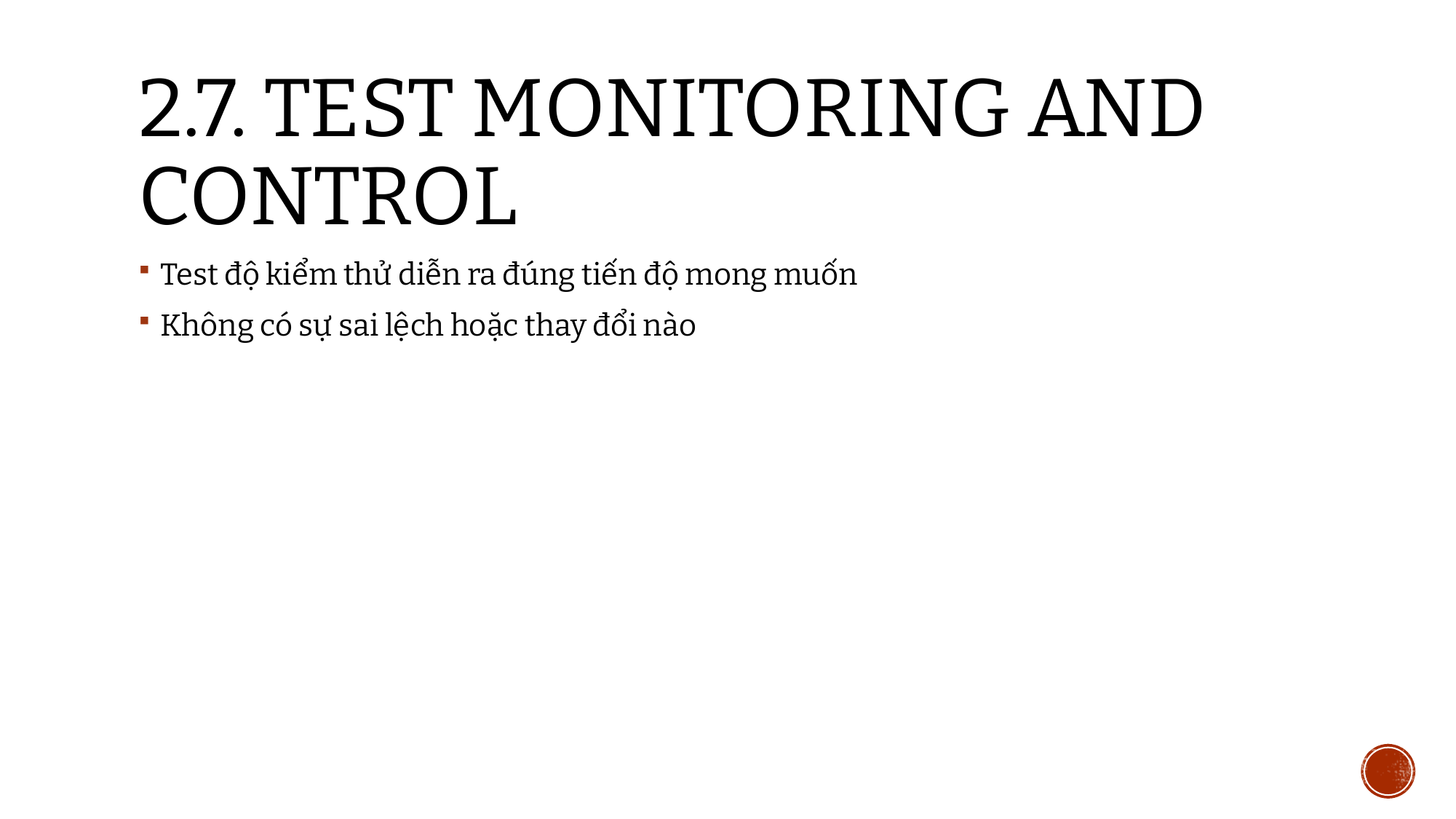

# 2.7. test Monitoring and Control
Test độ kiểm thử diễn ra đúng tiến độ mong muốn
Không có sự sai lệch hoặc thay đổi nào